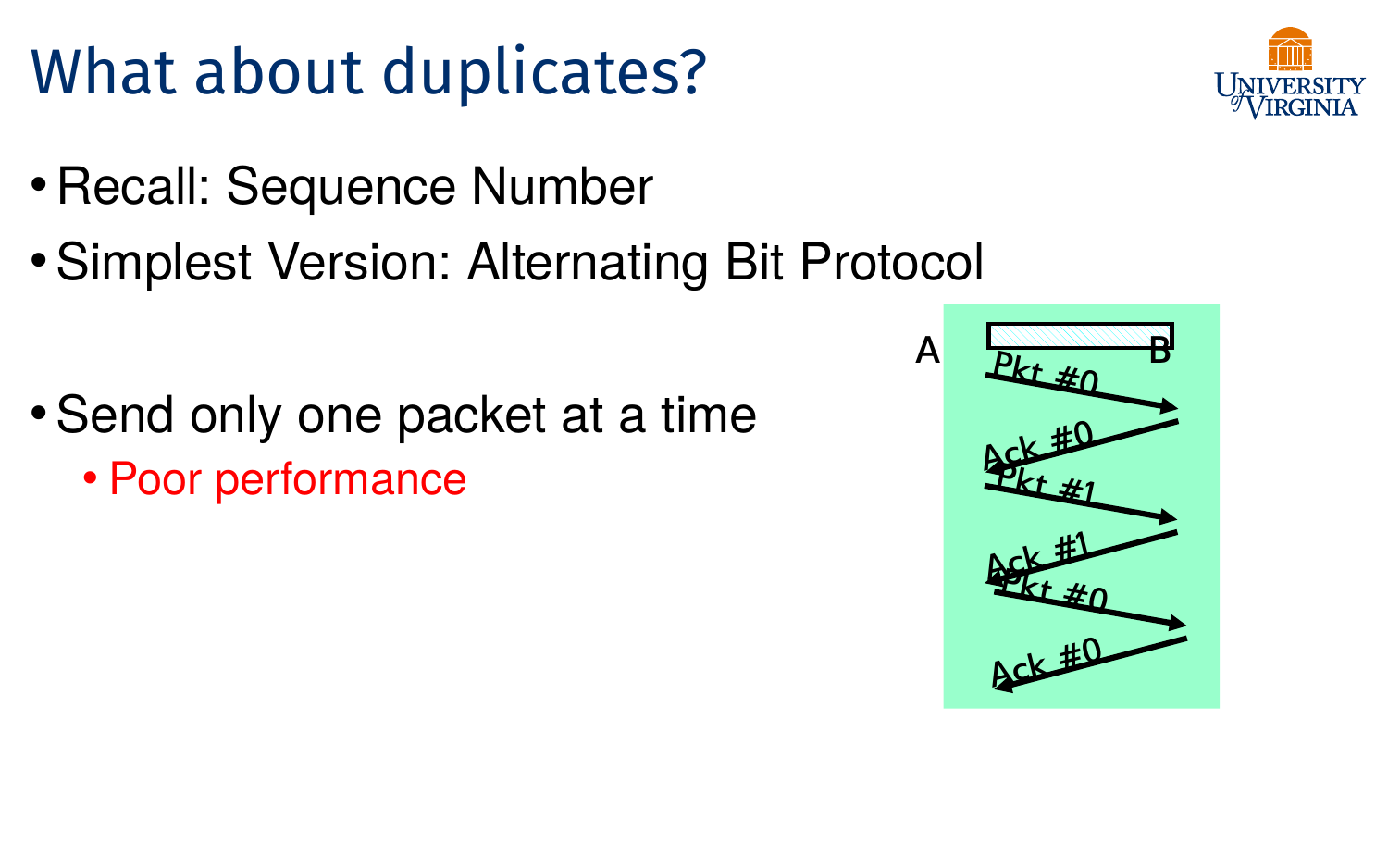

# What about duplicates?
Recall: Sequence Number
Simplest Version: Alternating Bit Protocol

Send only one packet at a time
Poor performance

A
B

Pkt #0

Ack #0

Pkt #1

Ack #1

Pkt #0

Ack #0